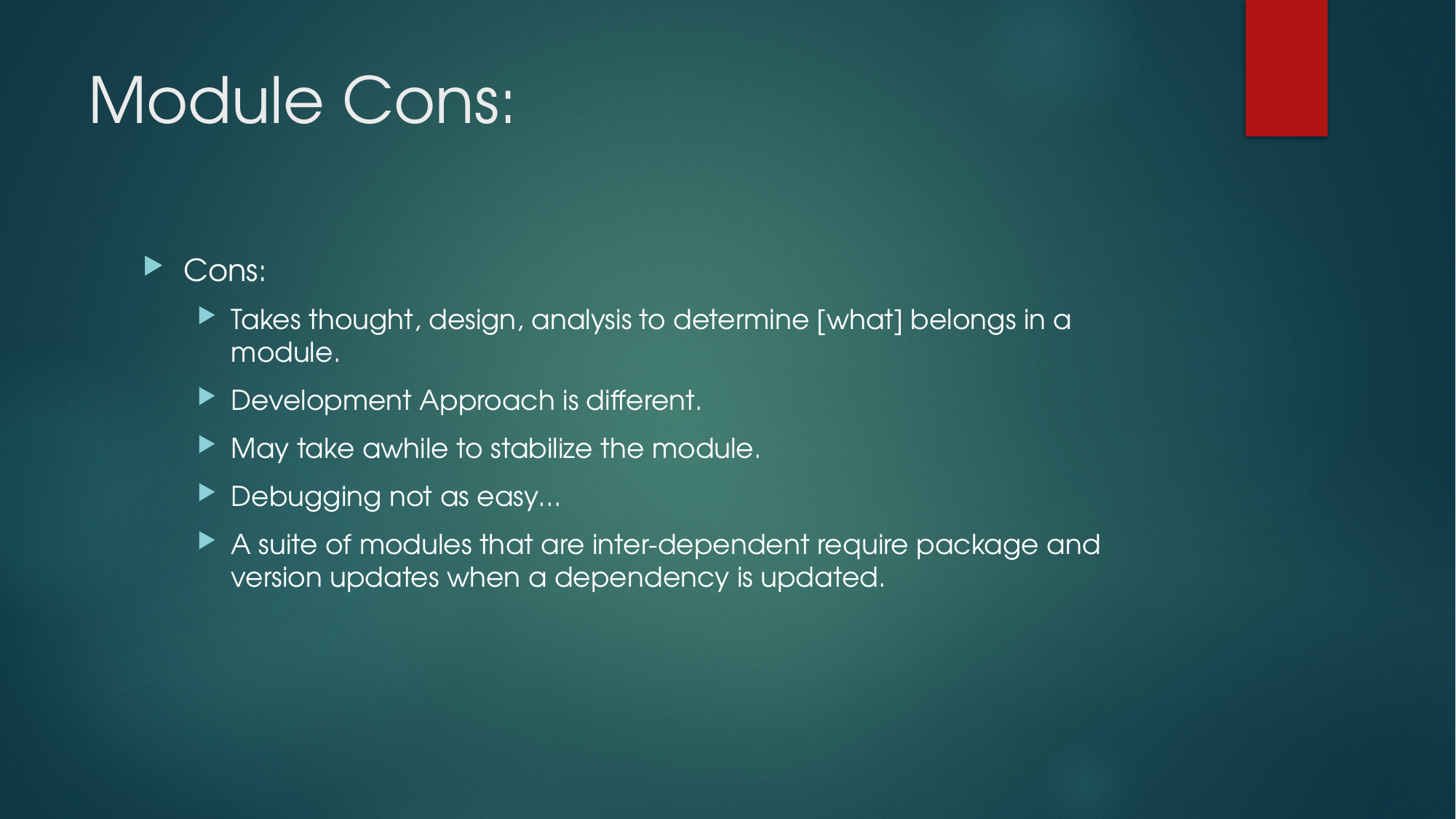

# Module Cons:
Cons:
Takes thought, design, analysis to determine [what] belongs in a module.
Development Approach is different.
May take awhile to stabilize the module.
Debugging not as easy…
A suite of modules that are inter-dependent require package and version updates when a dependency is updated.